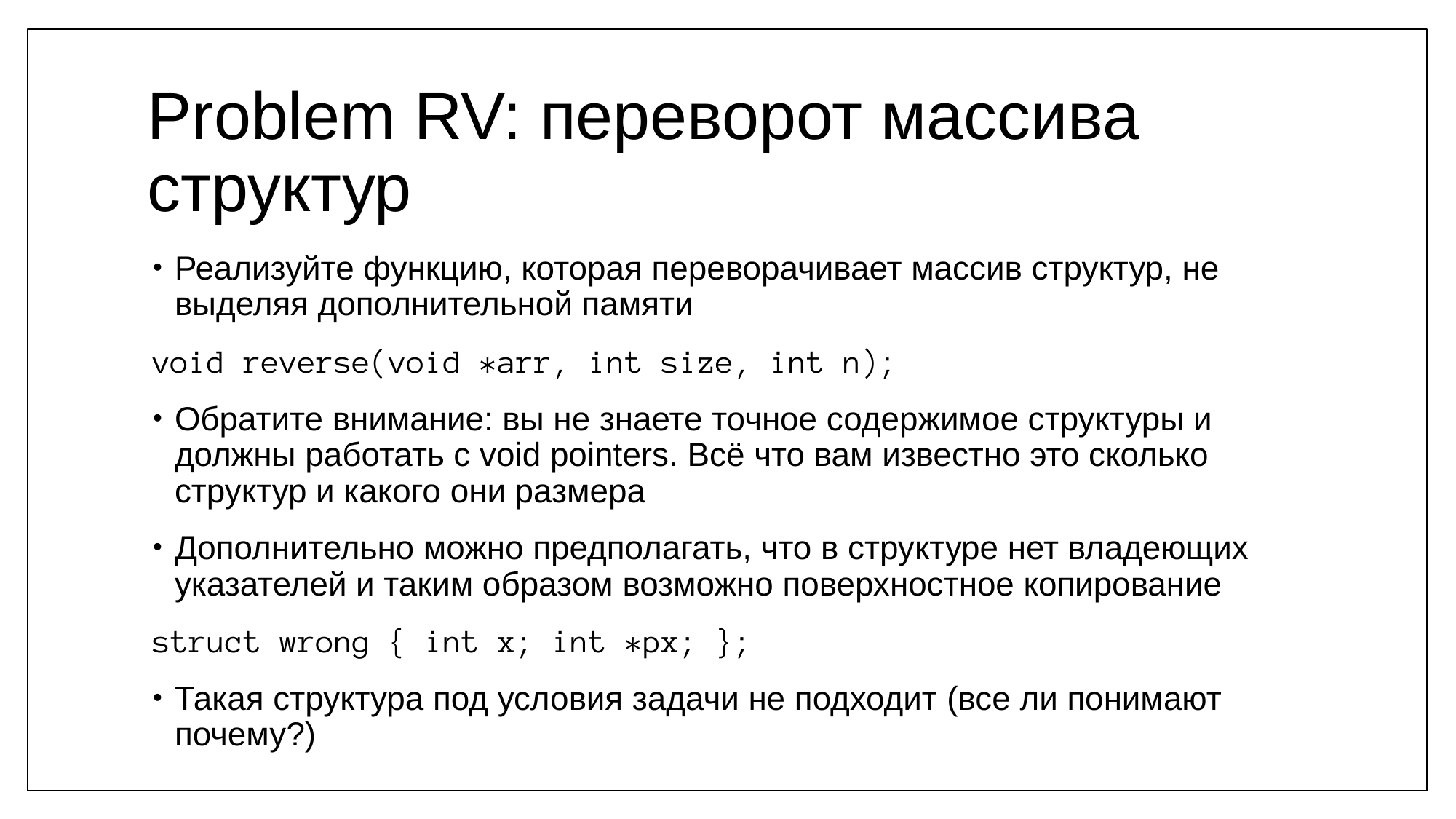

# Problem RV: переворот массива структур
Реализуйте функцию, которая переворачивает массив структур, не выделяя дополнительной памяти
void reverse(void *arr, int size, int n);
Обратите внимание: вы не знаете точное содержимое структуры и должны работать с void pointers. Всё что вам известно это сколько структур и какого они размера
Дополнительно можно предполагать, что в структуре нет владеющих указателей и таким образом возможно поверхностное копирование
struct wrong { int x; int *px; };
Такая структура под условия задачи не подходит (все ли понимают почему?)